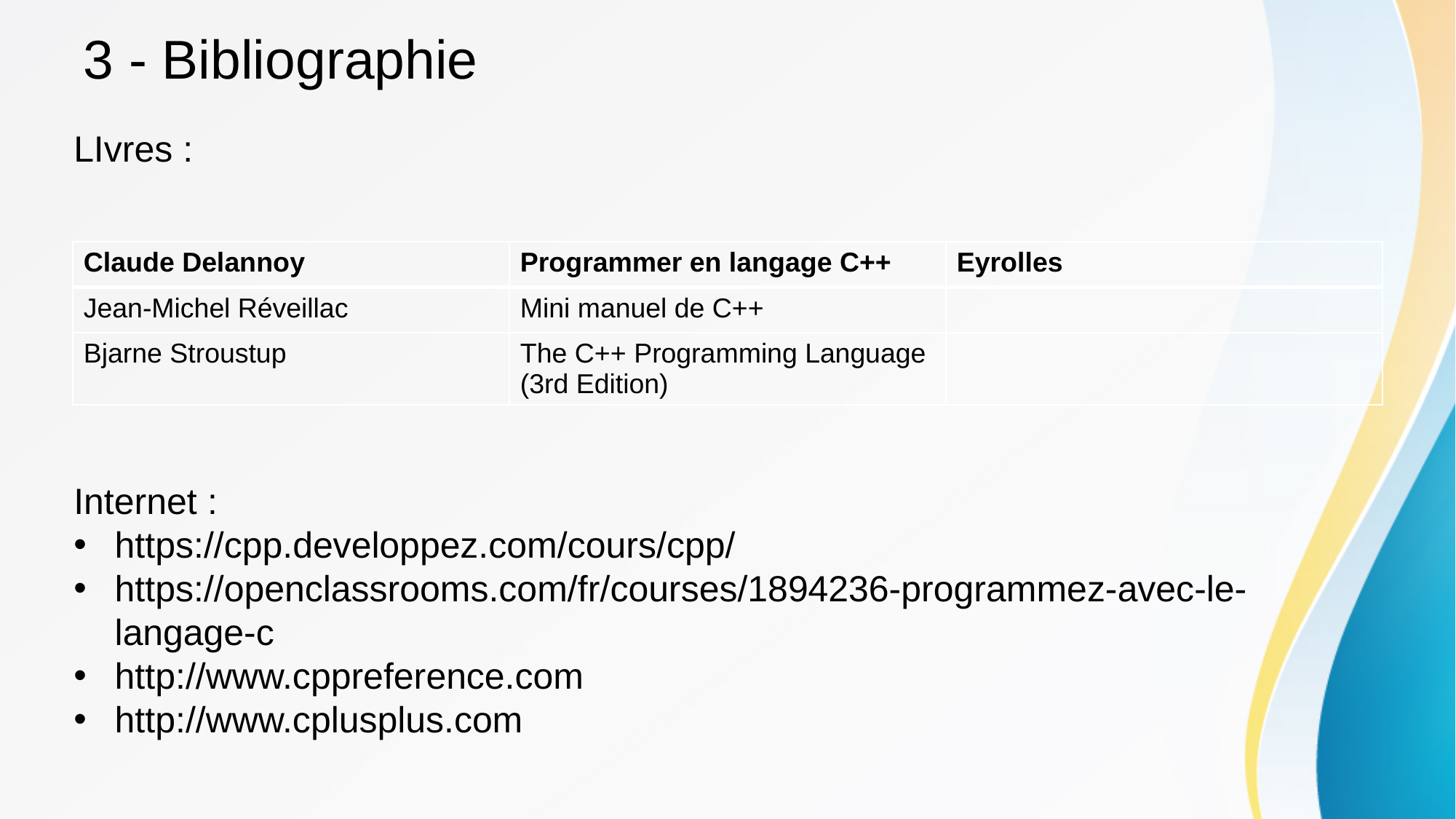

# 3 - Bibliographie
LIvres :
| Claude Delannoy | Programmer en langage C++ | Eyrolles |
| --- | --- | --- |
| Jean-Michel Réveillac | Mini manuel de C++ |  |
| Bjarne Stroustup | The C++ Programming Language (3rd Edition) |  |
Internet :
https://cpp.developpez.com/cours/cpp/
https://openclassrooms.com/fr/courses/1894236-programmez-avec-le-langage-c
http://www.cppreference.com
http://www.cplusplus.com